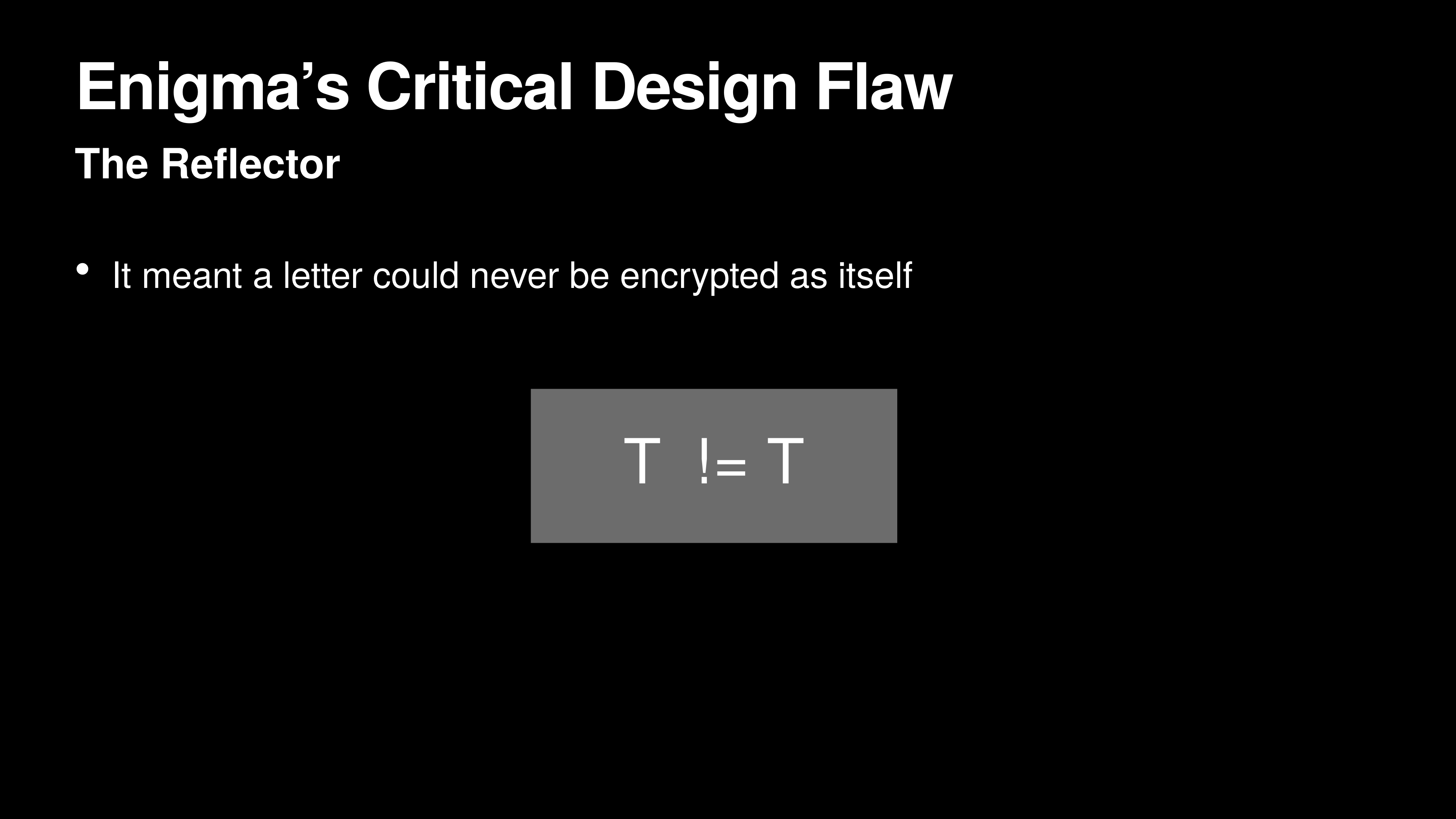

# Enigma’s Critical Design Flaw
The Reflector
It meant a letter could never be encrypted as itself

T  != T